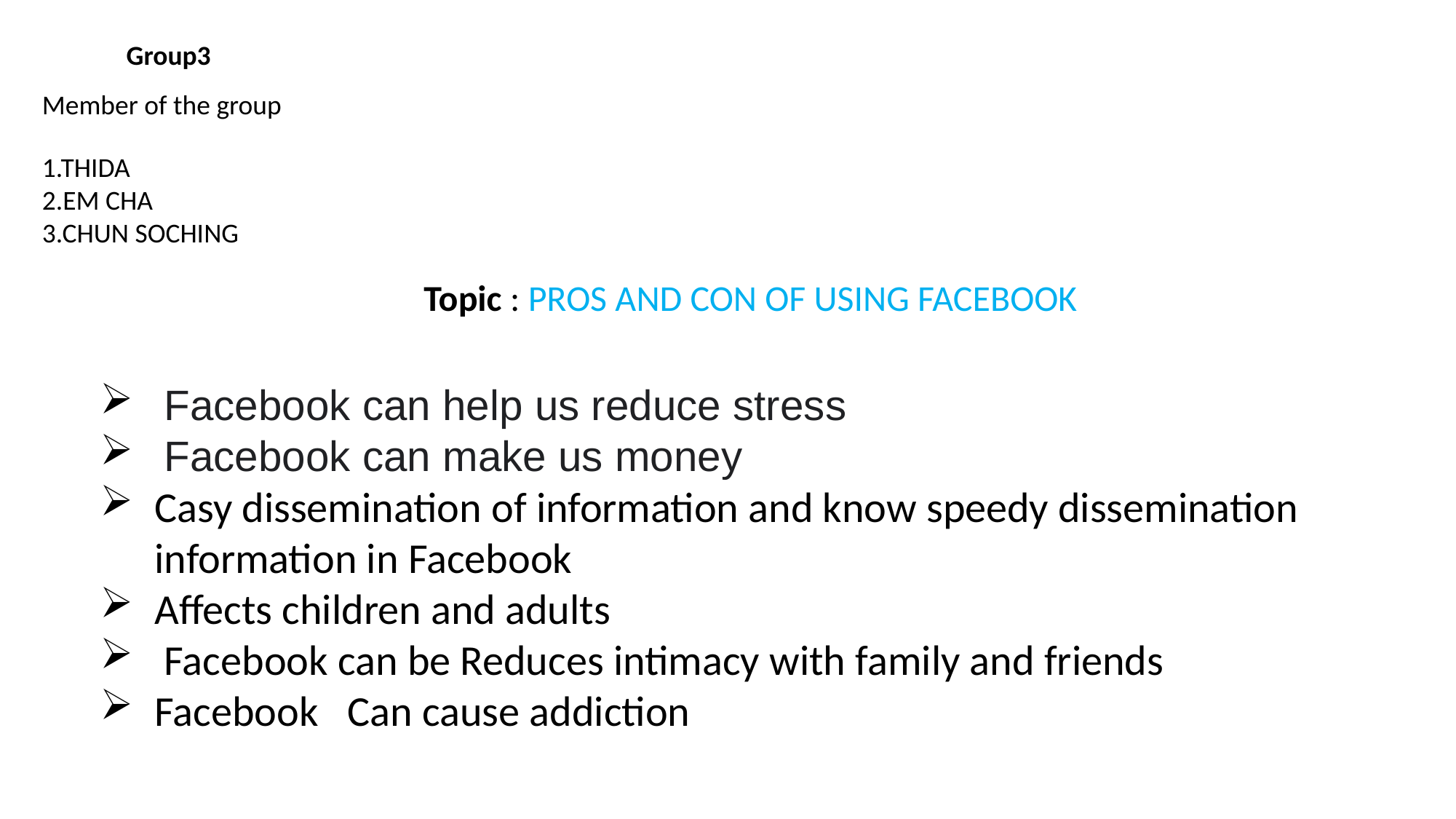

Group3
Member of the group
1.THIDA
2.EM CHA
3.CHUN SOCHING
 Topic : PROS AND CON OF USING FACEBOOK
 Facebook can help us reduce stress
 Facebook can make us money
Casy dissemination of information and know speedy dissemination information in Facebook
Affects children and adults
 Facebook can be Reduces intimacy with family and friends
Facebook   Can cause addiction